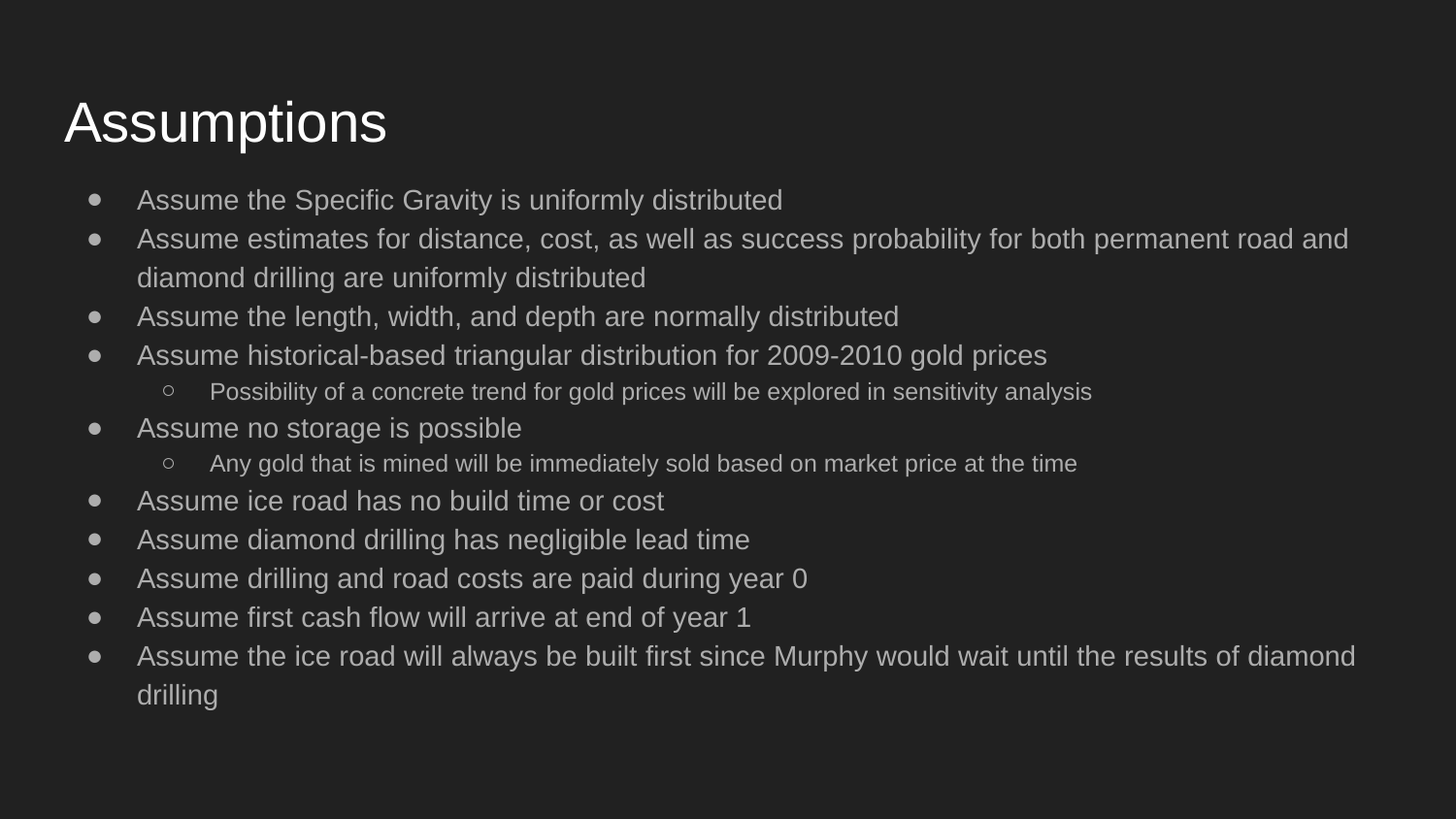

# Assumptions
Assume the Specific Gravity is uniformly distributed
Assume estimates for distance, cost, as well as success probability for both permanent road and diamond drilling are uniformly distributed
Assume the length, width, and depth are normally distributed
Assume historical-based triangular distribution for 2009-2010 gold prices
Possibility of a concrete trend for gold prices will be explored in sensitivity analysis
Assume no storage is possible
Any gold that is mined will be immediately sold based on market price at the time
Assume ice road has no build time or cost
Assume diamond drilling has negligible lead time
Assume drilling and road costs are paid during year 0
Assume first cash flow will arrive at end of year 1
Assume the ice road will always be built first since Murphy would wait until the results of diamond drilling